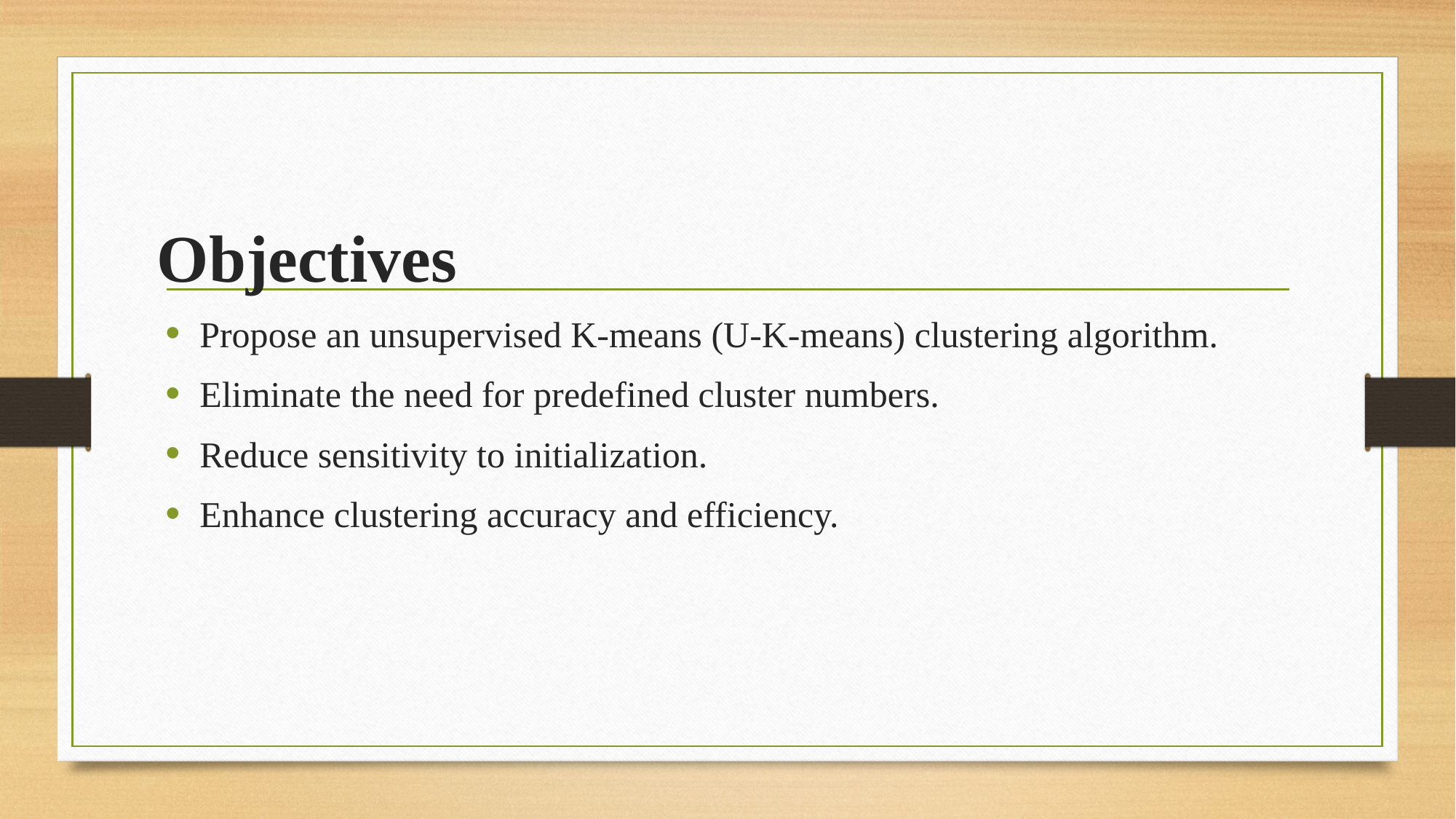

# Objectives
Propose an unsupervised K-means (U-K-means) clustering algorithm.
Eliminate the need for predefined cluster numbers.
Reduce sensitivity to initialization.
Enhance clustering accuracy and efficiency.